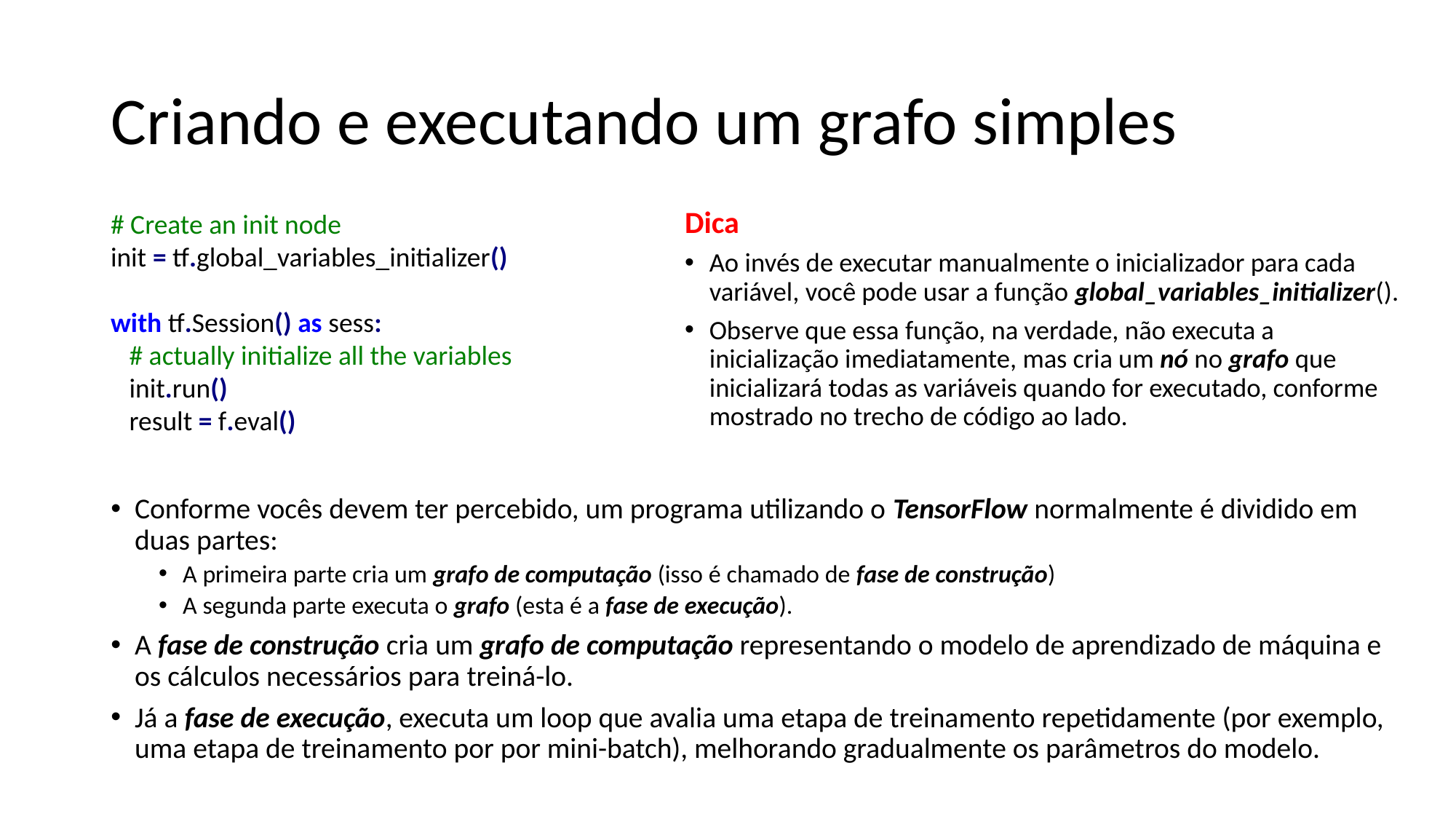

# Criando e executando um grafo simples
# Create an init node
init = tf.global_variables_initializer()

with tf.Session() as sess:
   # actually initialize all the variables
   init.run()
   result = f.eval()
Dica
Ao invés de executar manualmente o inicializador para cada variável, você pode usar a função global_variables_initializer().
Observe que essa função, na verdade, não executa a inicialização imediatamente, mas cria um nó no grafo que inicializará todas as variáveis quando for executado, conforme mostrado no trecho de código ao lado.
Conforme vocês devem ter percebido, um programa utilizando o TensorFlow normalmente é dividido em duas partes:
A primeira parte cria um grafo de computação (isso é chamado de fase de construção)
A segunda parte executa o grafo (esta é a fase de execução).
A fase de construção cria um grafo de computação representando o modelo de aprendizado de máquina e os cálculos necessários para treiná-lo.
Já a fase de execução, executa um loop que avalia uma etapa de treinamento repetidamente (por exemplo, uma etapa de treinamento por por mini-batch), melhorando gradualmente os parâmetros do modelo.